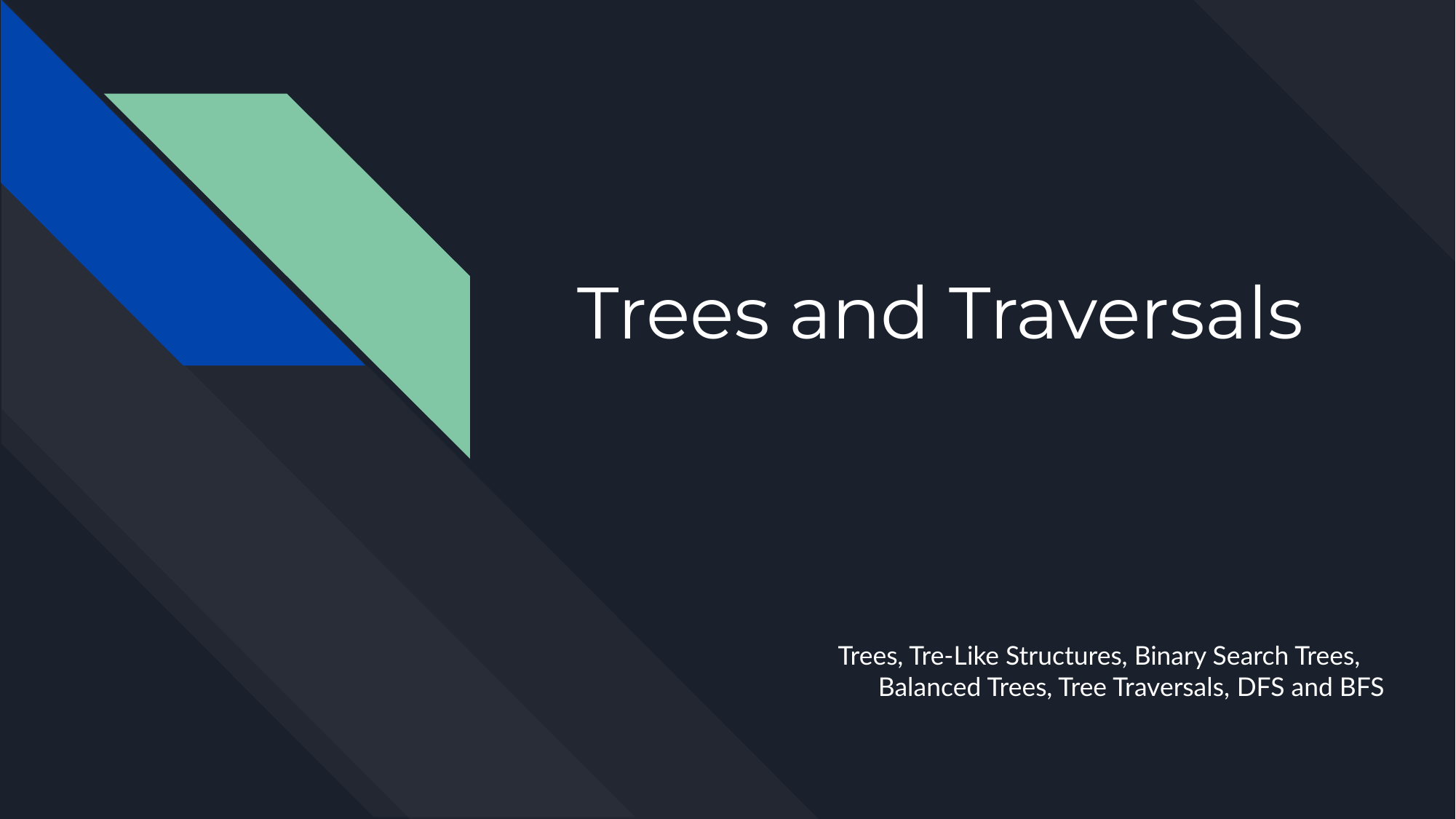

# Trees and Traversals
Trees, Tre-Like Structures, Binary Search Trees,
Balanced Trees, Tree Traversals, DFS and BFS